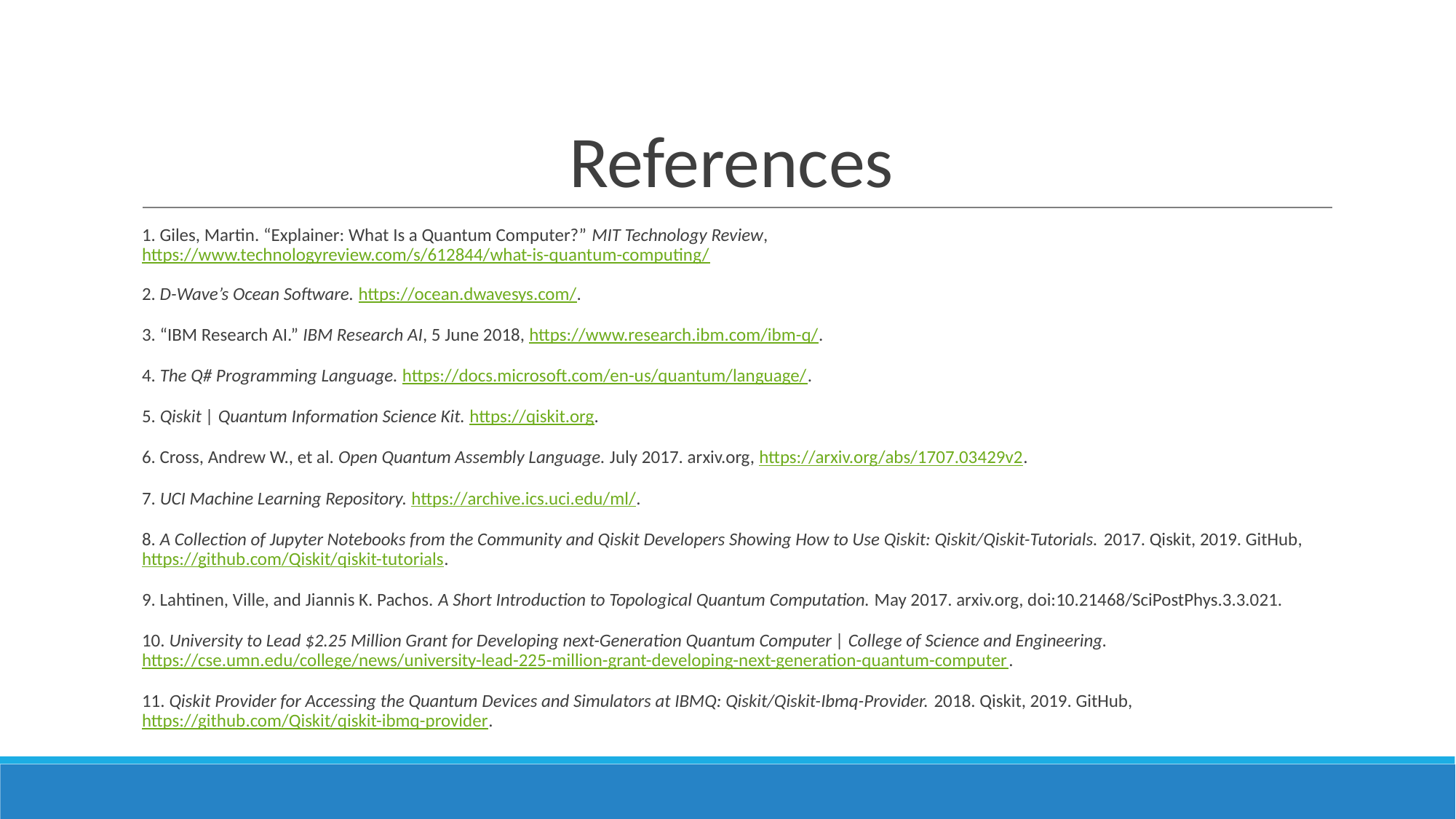

# References
1. Giles, Martin. “Explainer: What Is a Quantum Computer?” MIT Technology Review, https://www.technologyreview.com/s/612844/what-is-quantum-computing/
2. D-Wave’s Ocean Software. https://ocean.dwavesys.com/.
3. “IBM Research AI.” IBM Research AI, 5 June 2018, https://www.research.ibm.com/ibm-q/.
4. The Q# Programming Language. https://docs.microsoft.com/en-us/quantum/language/.
5. Qiskit | Quantum Information Science Kit. https://qiskit.org.
6. Cross, Andrew W., et al. Open Quantum Assembly Language. July 2017. arxiv.org, https://arxiv.org/abs/1707.03429v2.
7. UCI Machine Learning Repository. https://archive.ics.uci.edu/ml/.
8. A Collection of Jupyter Notebooks from the Community and Qiskit Developers Showing How to Use Qiskit: Qiskit/Qiskit-Tutorials. 2017. Qiskit, 2019. GitHub, https://github.com/Qiskit/qiskit-tutorials.
9. Lahtinen, Ville, and Jiannis K. Pachos. A Short Introduction to Topological Quantum Computation. May 2017. arxiv.org, doi:10.21468/SciPostPhys.3.3.021.
10. University to Lead $2.25 Million Grant for Developing next-Generation Quantum Computer | College of Science and Engineering. https://cse.umn.edu/college/news/university-lead-225-million-grant-developing-next-generation-quantum-computer.
11. Qiskit Provider for Accessing the Quantum Devices and Simulators at IBMQ: Qiskit/Qiskit-Ibmq-Provider. 2018. Qiskit, 2019. GitHub, https://github.com/Qiskit/qiskit-ibmq-provider.